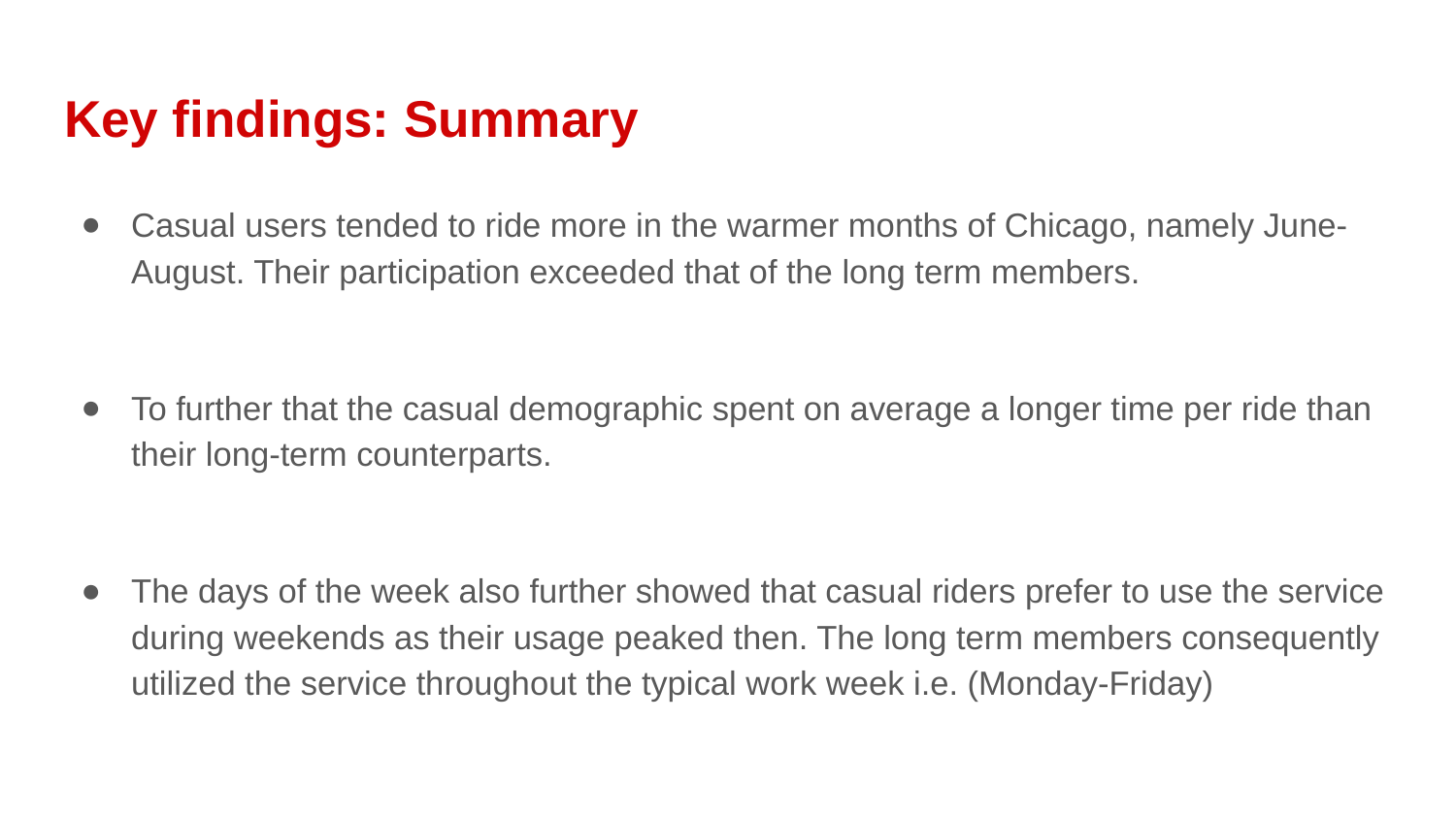

# Key findings: Summary
Casual users tended to ride more in the warmer months of Chicago, namely June-August. Their participation exceeded that of the long term members.

To further that the casual demographic spent on average a longer time per ride than their long-term counterparts.

The days of the week also further showed that casual riders prefer to use the service during weekends as their usage peaked then. The long term members consequently utilized the service throughout the typical work week i.e. (Monday-Friday)